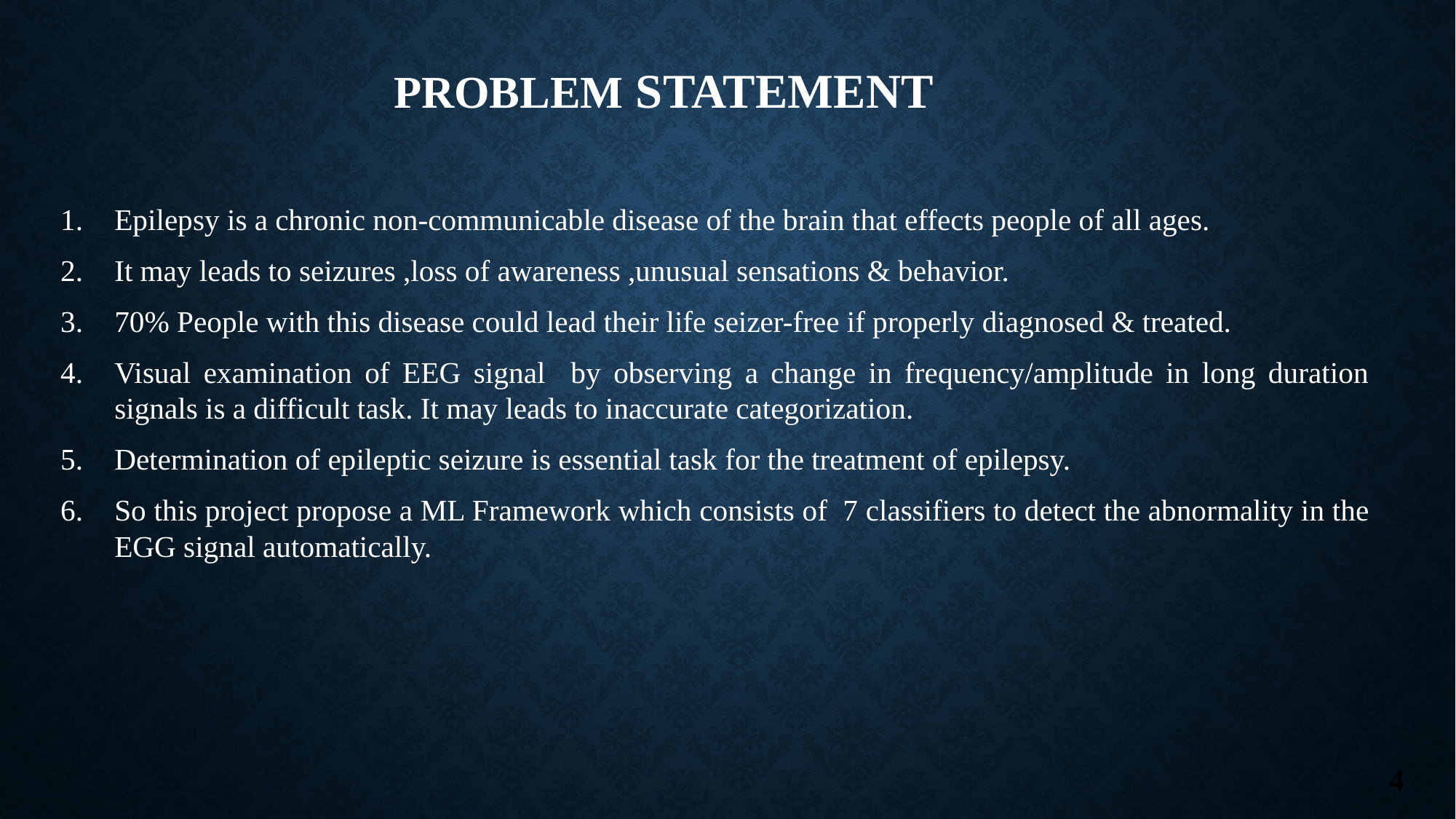

# PROBLEM STATEMENT
Epilepsy is a chronic non-communicable disease of the brain that effects people of all ages.
It may leads to seizures ,loss of awareness ,unusual sensations & behavior.
70% People with this disease could lead their life seizer-free if properly diagnosed & treated.
Visual examination of EEG signal  by observing a change in frequency/amplitude in long duration signals is a difficult task. It may leads to inaccurate categorization.
Determination of epileptic seizure is essential task for the treatment of epilepsy.
So this project propose a ML Framework which consists of  7 classifiers to detect the abnormality in the EGG signal automatically.
4